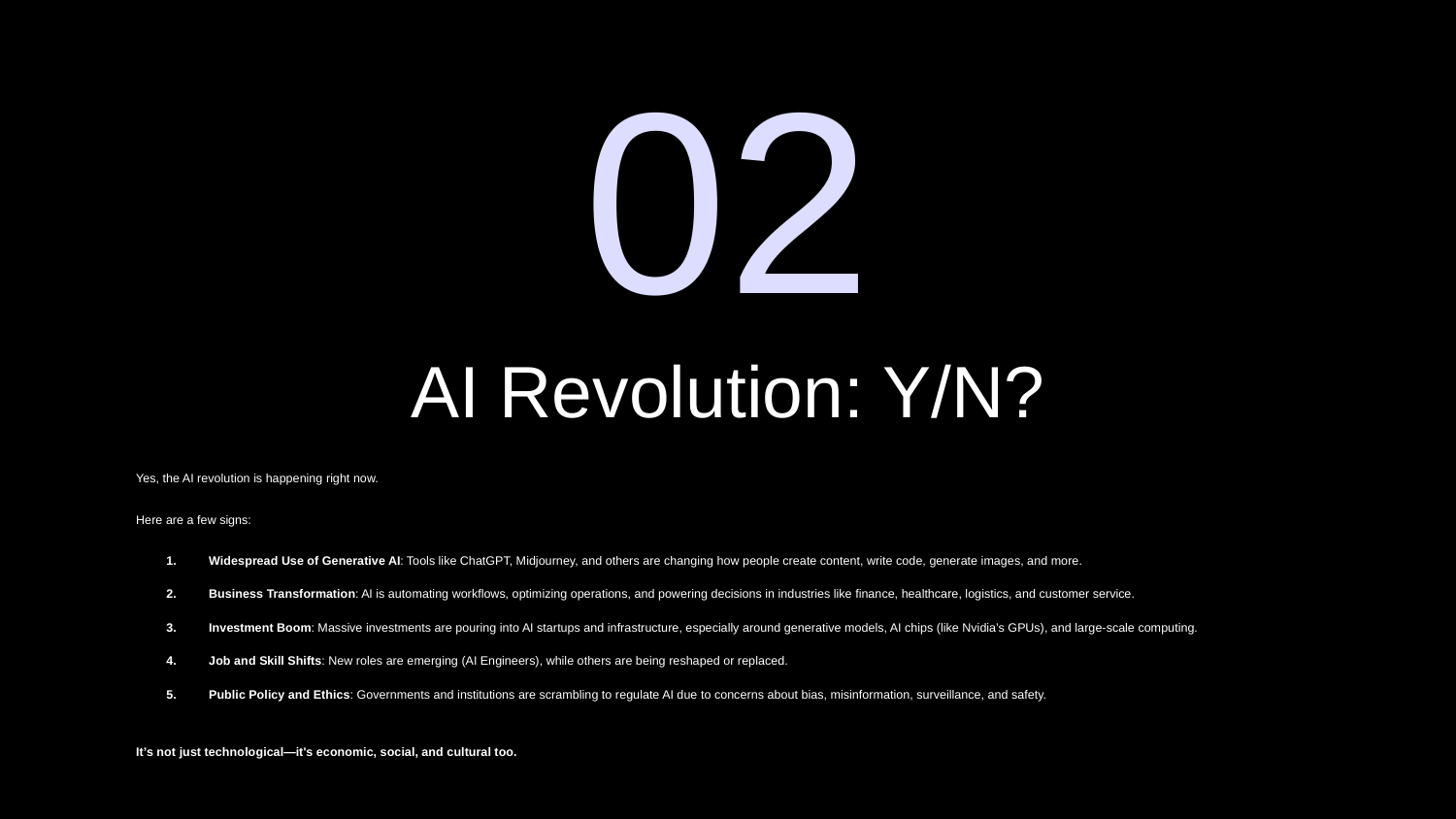

02
# AI Revolution: Y/N?
Yes, the AI revolution is happening right now.
Here are a few signs:
Widespread Use of Generative AI: Tools like ChatGPT, Midjourney, and others are changing how people create content, write code, generate images, and more.
Business Transformation: AI is automating workflows, optimizing operations, and powering decisions in industries like finance, healthcare, logistics, and customer service.
Investment Boom: Massive investments are pouring into AI startups and infrastructure, especially around generative models, AI chips (like Nvidia’s GPUs), and large-scale computing.
Job and Skill Shifts: New roles are emerging (AI Engineers), while others are being reshaped or replaced.
Public Policy and Ethics: Governments and institutions are scrambling to regulate AI due to concerns about bias, misinformation, surveillance, and safety.
It’s not just technological—it's economic, social, and cultural too.